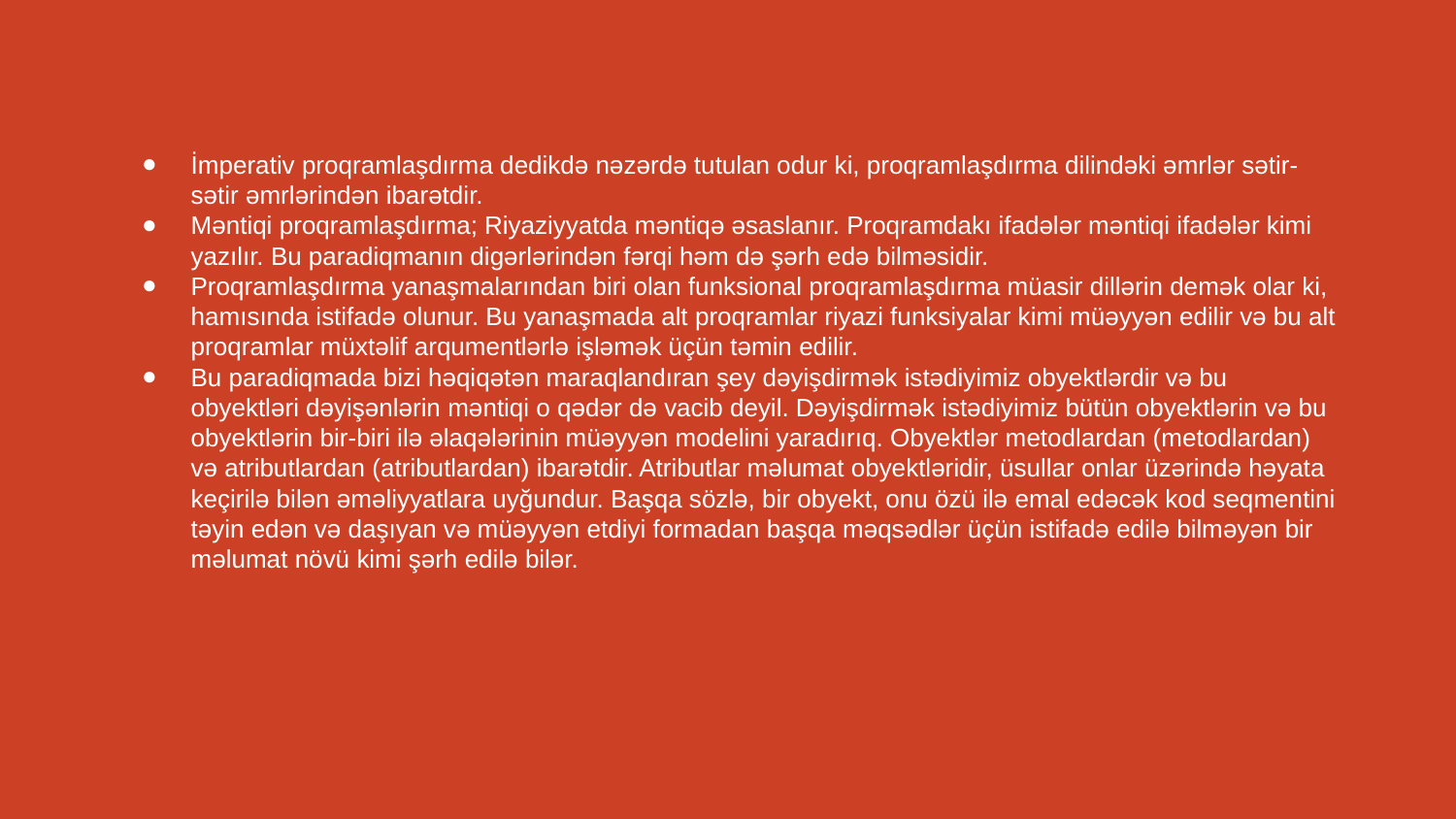

İmperativ proqramlaşdırma dedikdə nəzərdə tutulan odur ki, proqramlaşdırma dilindəki əmrlər sətir-sətir əmrlərindən ibarətdir.
Məntiqi proqramlaşdırma; Riyaziyyatda məntiqə əsaslanır. Proqramdakı ifadələr məntiqi ifadələr kimi yazılır. Bu paradiqmanın digərlərindən fərqi həm də şərh edə bilməsidir.
Proqramlaşdırma yanaşmalarından biri olan funksional proqramlaşdırma müasir dillərin demək olar ki, hamısında istifadə olunur. Bu yanaşmada alt proqramlar riyazi funksiyalar kimi müəyyən edilir və bu alt proqramlar müxtəlif arqumentlərlə işləmək üçün təmin edilir.
Bu paradiqmada bizi həqiqətən maraqlandıran şey dəyişdirmək istədiyimiz obyektlərdir və bu obyektləri dəyişənlərin məntiqi o qədər də vacib deyil. Dəyişdirmək istədiyimiz bütün obyektlərin və bu obyektlərin bir-biri ilə əlaqələrinin müəyyən modelini yaradırıq. Obyektlər metodlardan (metodlardan) və atributlardan (atributlardan) ibarətdir. Atributlar məlumat obyektləridir, üsullar onlar üzərində həyata keçirilə bilən əməliyyatlara uyğundur. Başqa sözlə, bir obyekt, onu özü ilə emal edəcək kod seqmentini təyin edən və daşıyan və müəyyən etdiyi formadan başqa məqsədlər üçün istifadə edilə bilməyən bir məlumat növü kimi şərh edilə bilər.